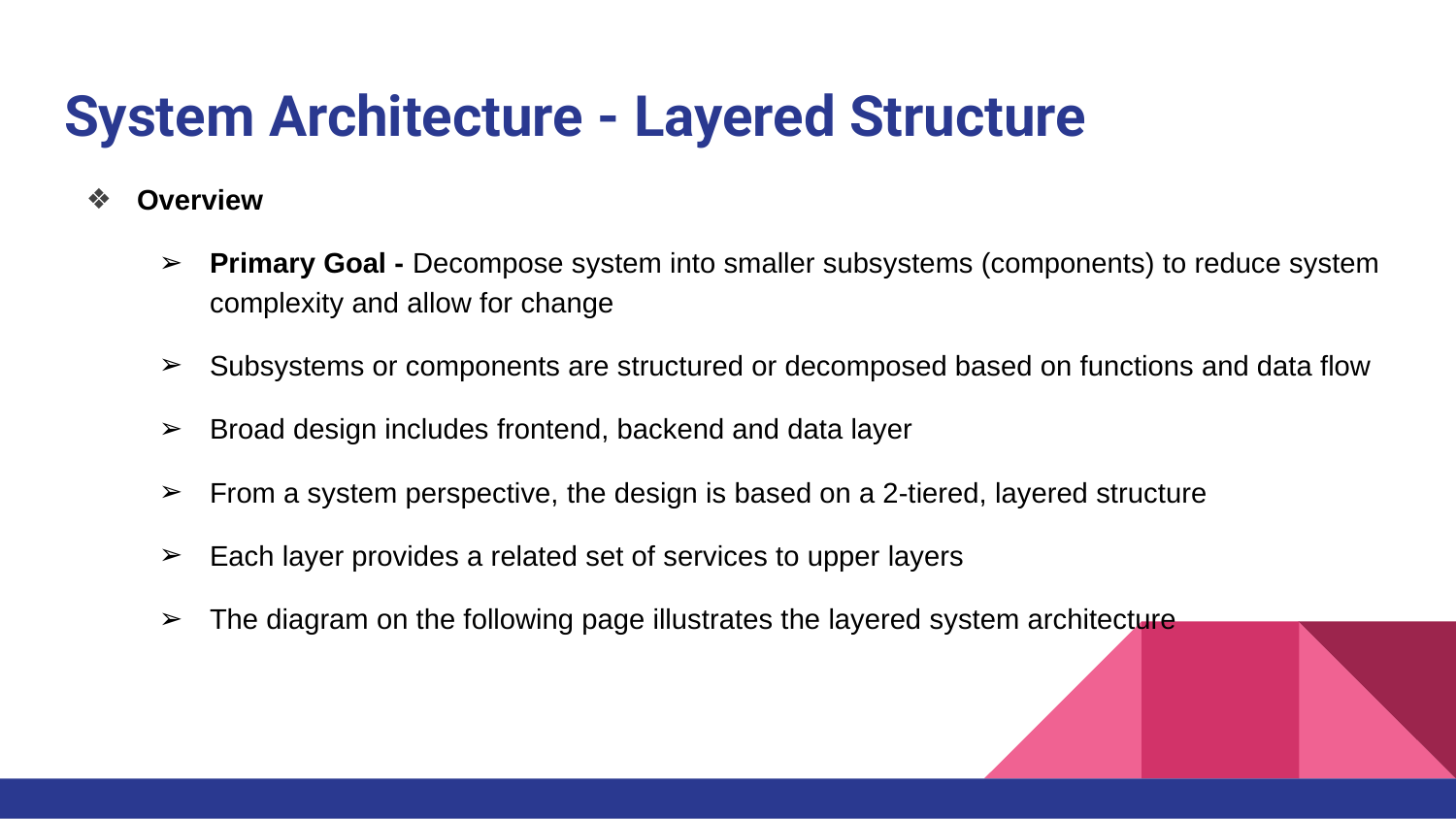

# System Architecture - Layered Structure
Overview
Primary Goal - Decompose system into smaller subsystems (components) to reduce system complexity and allow for change
Subsystems or components are structured or decomposed based on functions and data flow
Broad design includes frontend, backend and data layer
From a system perspective, the design is based on a 2-tiered, layered structure
Each layer provides a related set of services to upper layers
The diagram on the following page illustrates the layered system architecture